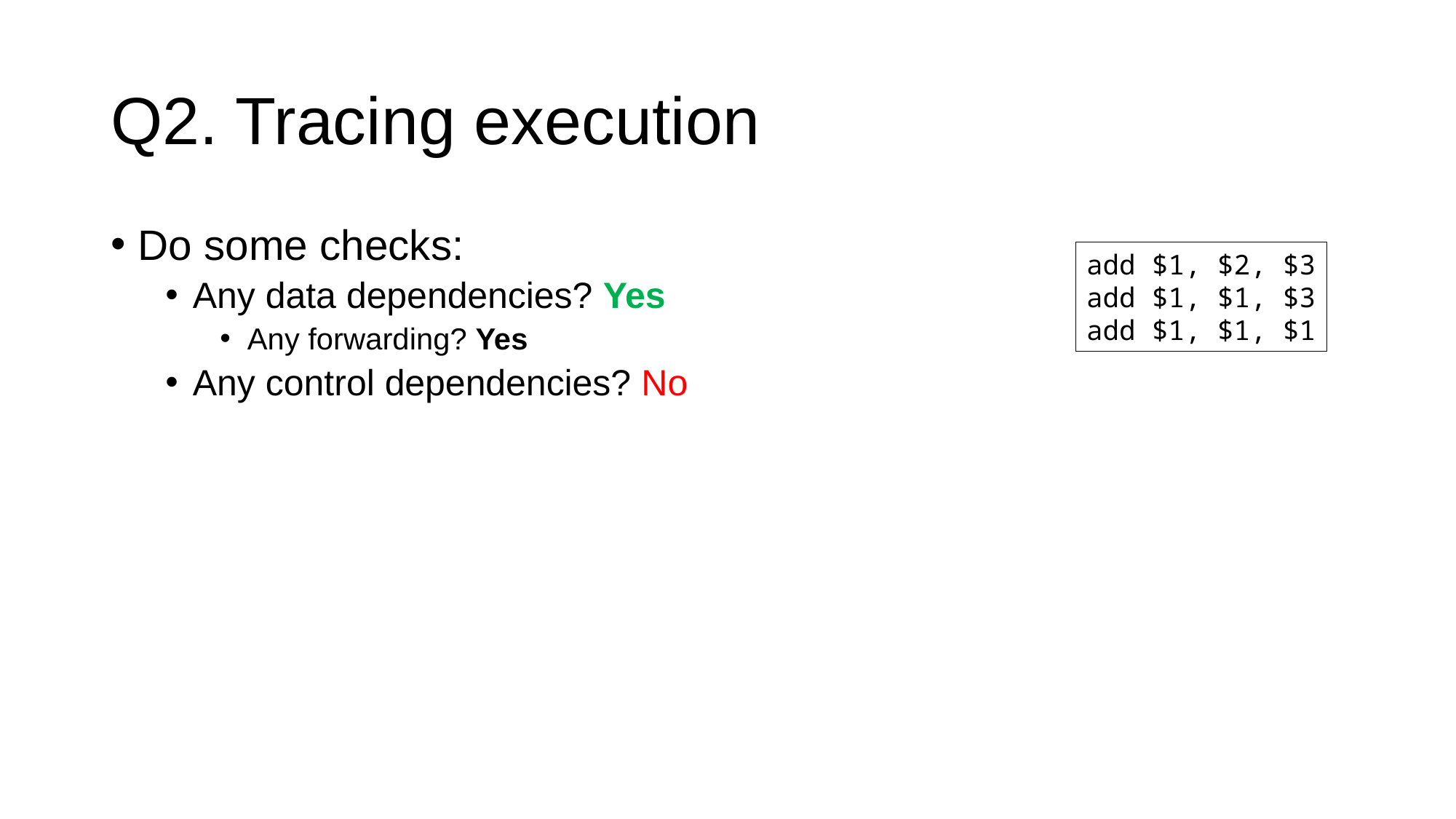

# Q2. Tracing execution
Do some checks:
Any data dependencies? Yes
Any forwarding? Yes
Any control dependencies? No

add $1, $2, $3
add $1, $1, $3
add $1, $1, $1